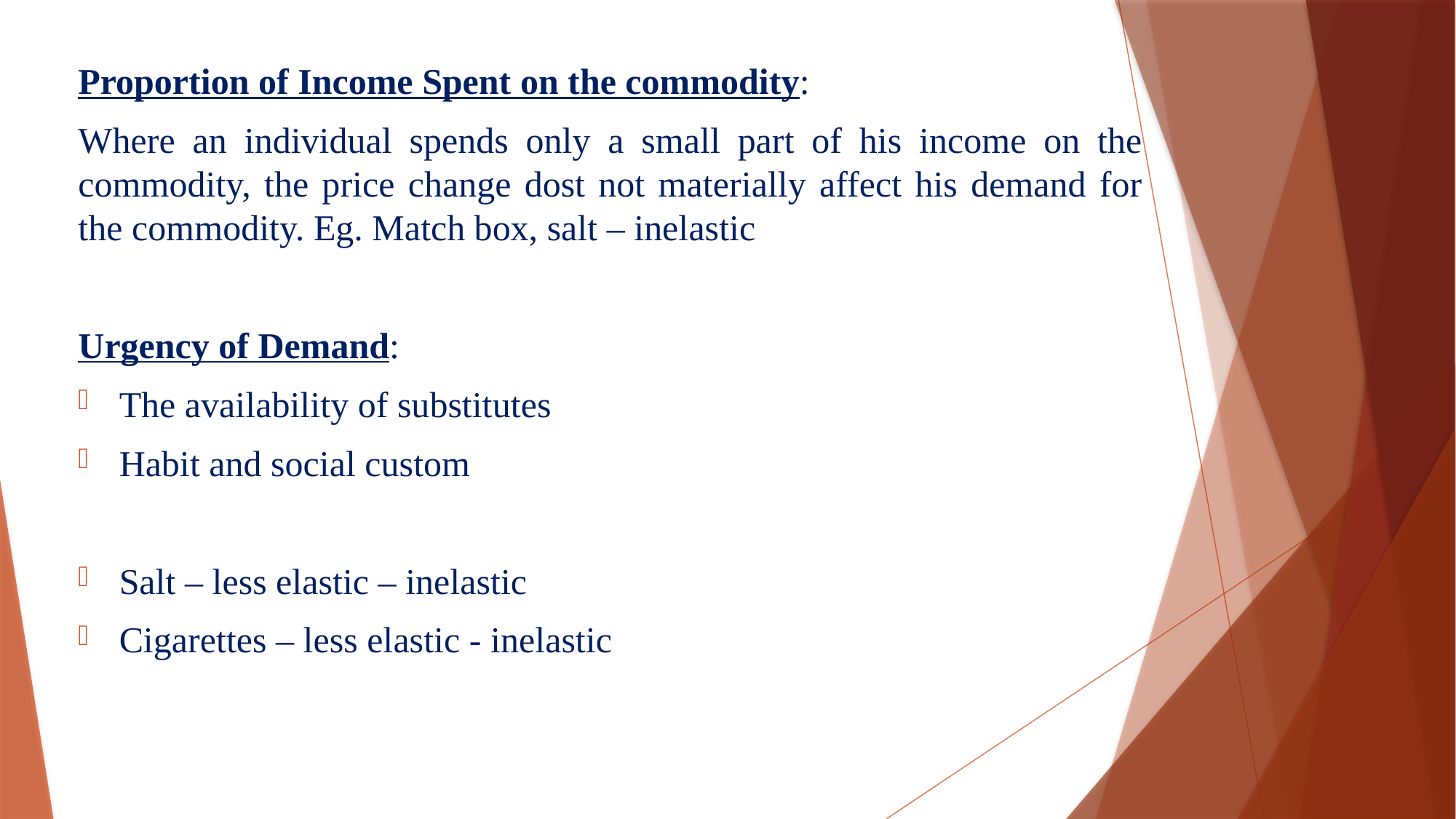

Proportion of Income Spent on the commodity:
Where an individual spends only a small part of his income on the commodity, the price change dost not materially affect his demand for the commodity. Eg. Match box, salt – inelastic

Urgency of Demand:
The availability of substitutes
Habit and social custom

Salt – less elastic – inelastic
Cigarettes – less elastic - inelastic